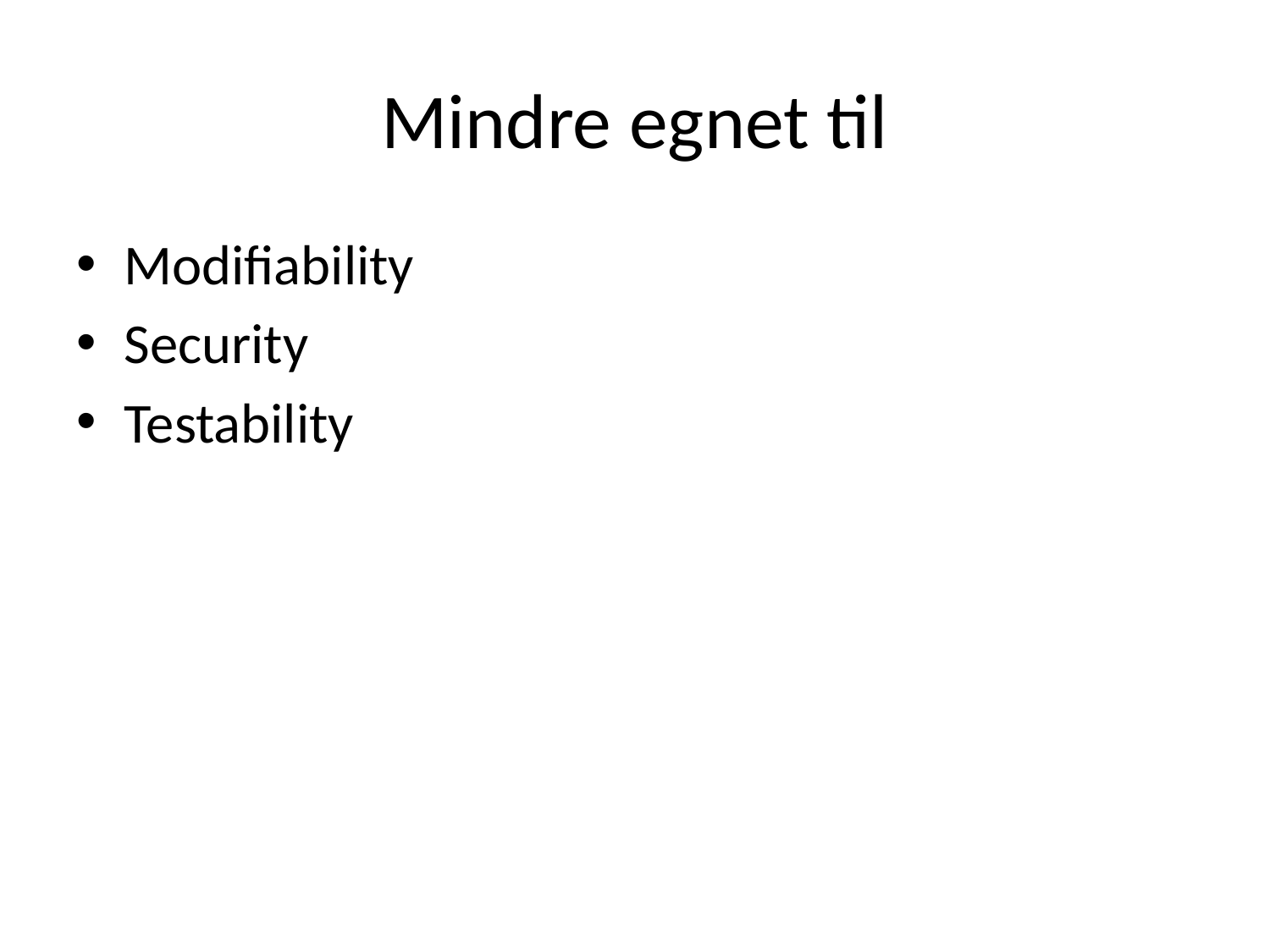

# Mindre egnet til
Modifiability
Security
Testability